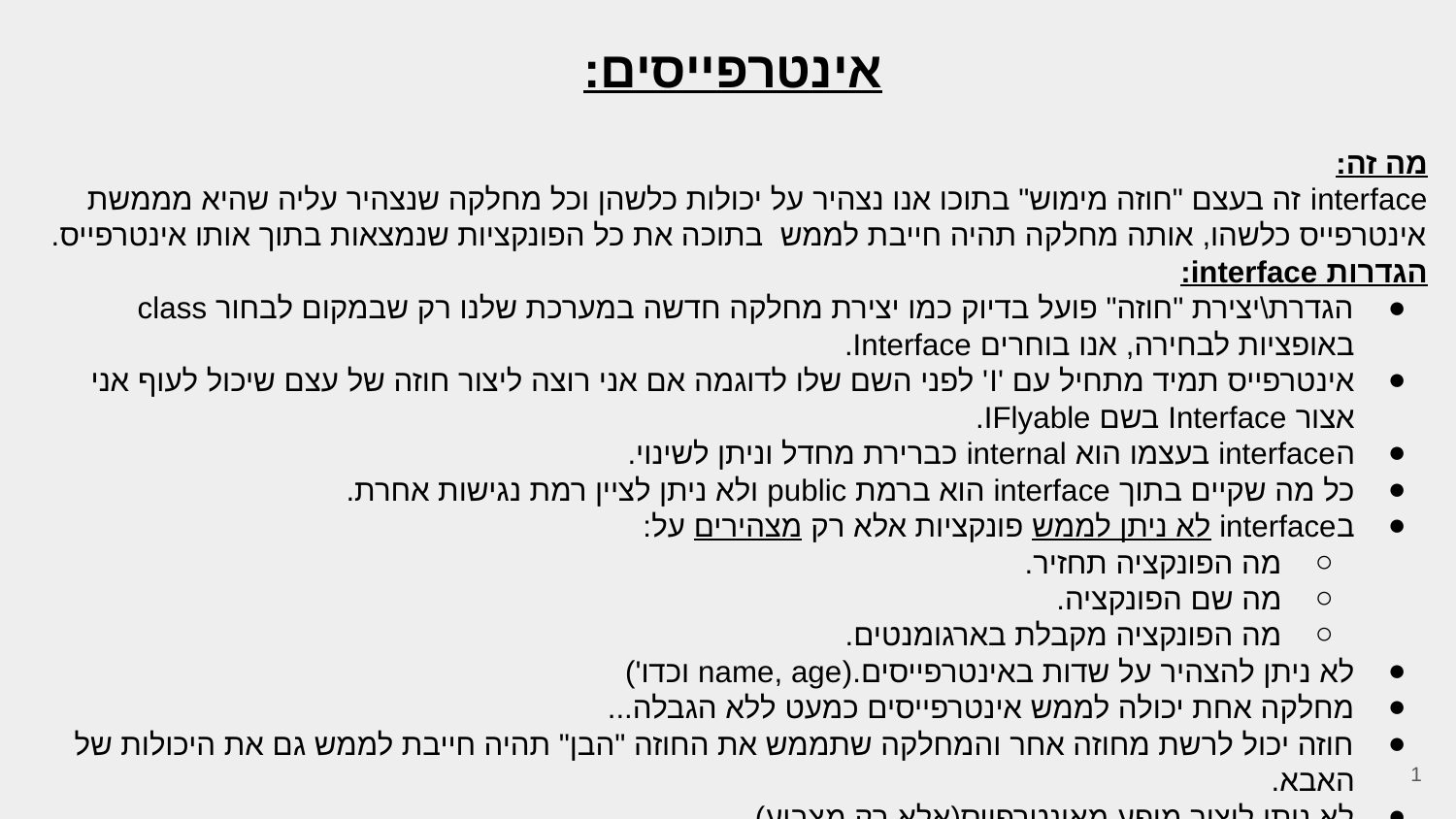

אינטרפייסים:

מה זה:
interface זה בעצם "חוזה מימוש" בתוכו אנו נצהיר על יכולות כלשהן וכל מחלקה שנצהיר עליה שהיא מממשת אינטרפייס כלשהו, אותה מחלקה תהיה חייבת לממש  בתוכה את כל הפונקציות שנמצאות בתוך אותו אינטרפייס.
הגדרות interface:
הגדרת\יצירת "חוזה" פועל בדיוק כמו יצירת מחלקה חדשה במערכת שלנו רק שבמקום לבחור class באופציות לבחירה, אנו בוחרים Interface.
אינטרפייס תמיד מתחיל עם 'I' לפני השם שלו לדוגמה אם אני רוצה ליצור חוזה של עצם שיכול לעוף אני אצור Interface בשם IFlyable.
הinterface בעצמו הוא internal כברירת מחדל וניתן לשינוי.
כל מה שקיים בתוך interface הוא ברמת public ולא ניתן לציין רמת נגישות אחרת.
בinterface לא ניתן לממש פונקציות אלא רק מצהירים על:
מה הפונקציה תחזיר.
מה שם הפונקציה.
מה הפונקציה מקבלת בארגומנטים.
לא ניתן להצהיר על שדות באינטרפייסים.(name, age וכדו')
מחלקה אחת יכולה לממש אינטרפייסים כמעט ללא הגבלה...
חוזה יכול לרשת מחוזה אחר והמחלקה שתממש את החוזה "הבן" תהיה חייבת לממש גם את היכולות של האבא.
לא ניתן ליצור מופע מאינטרפייס(אלא רק מצביע).
1